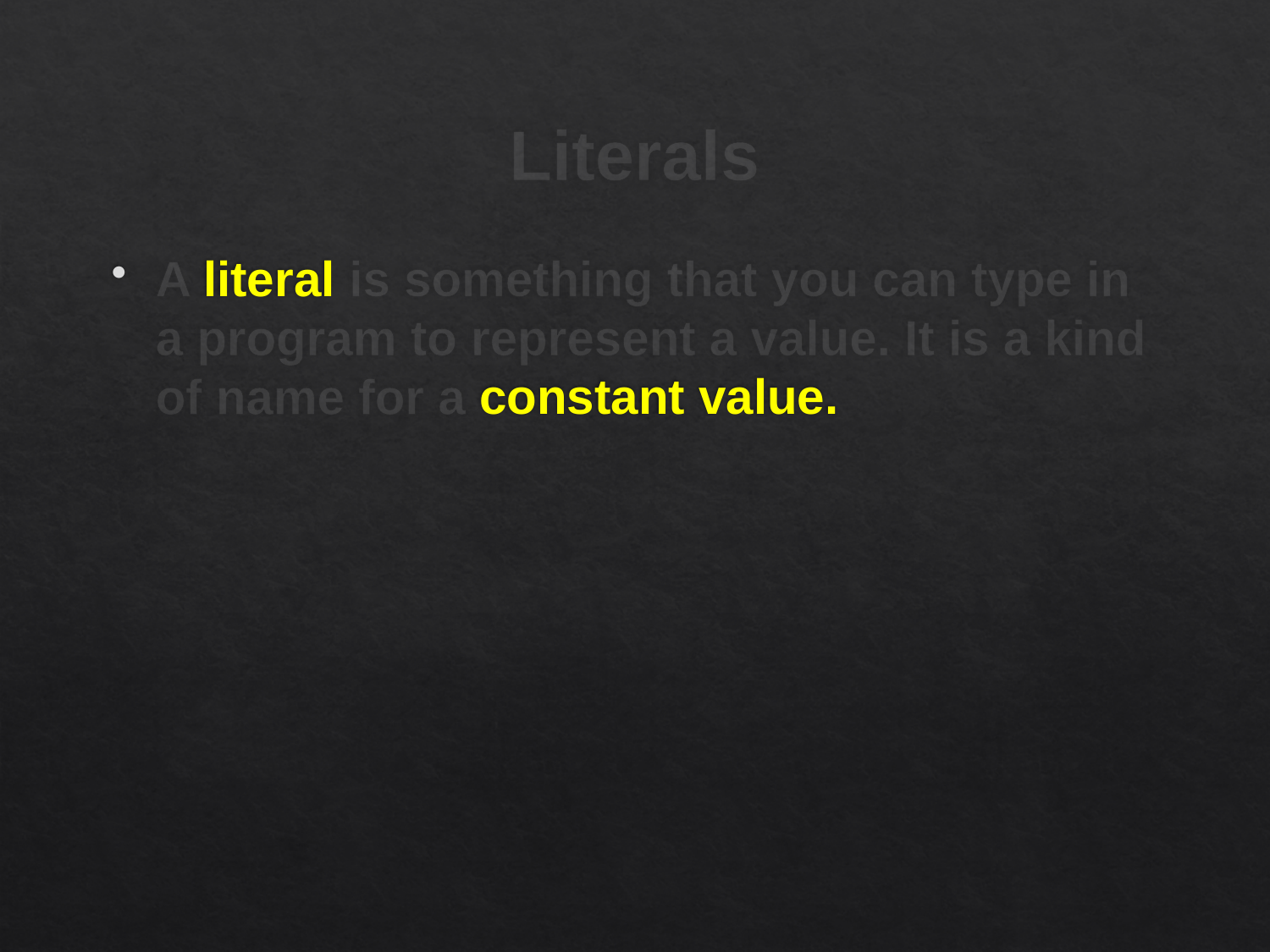

# Literals
A literal is something that you can type in a program to represent a value. It is a kind of name for a constant value.